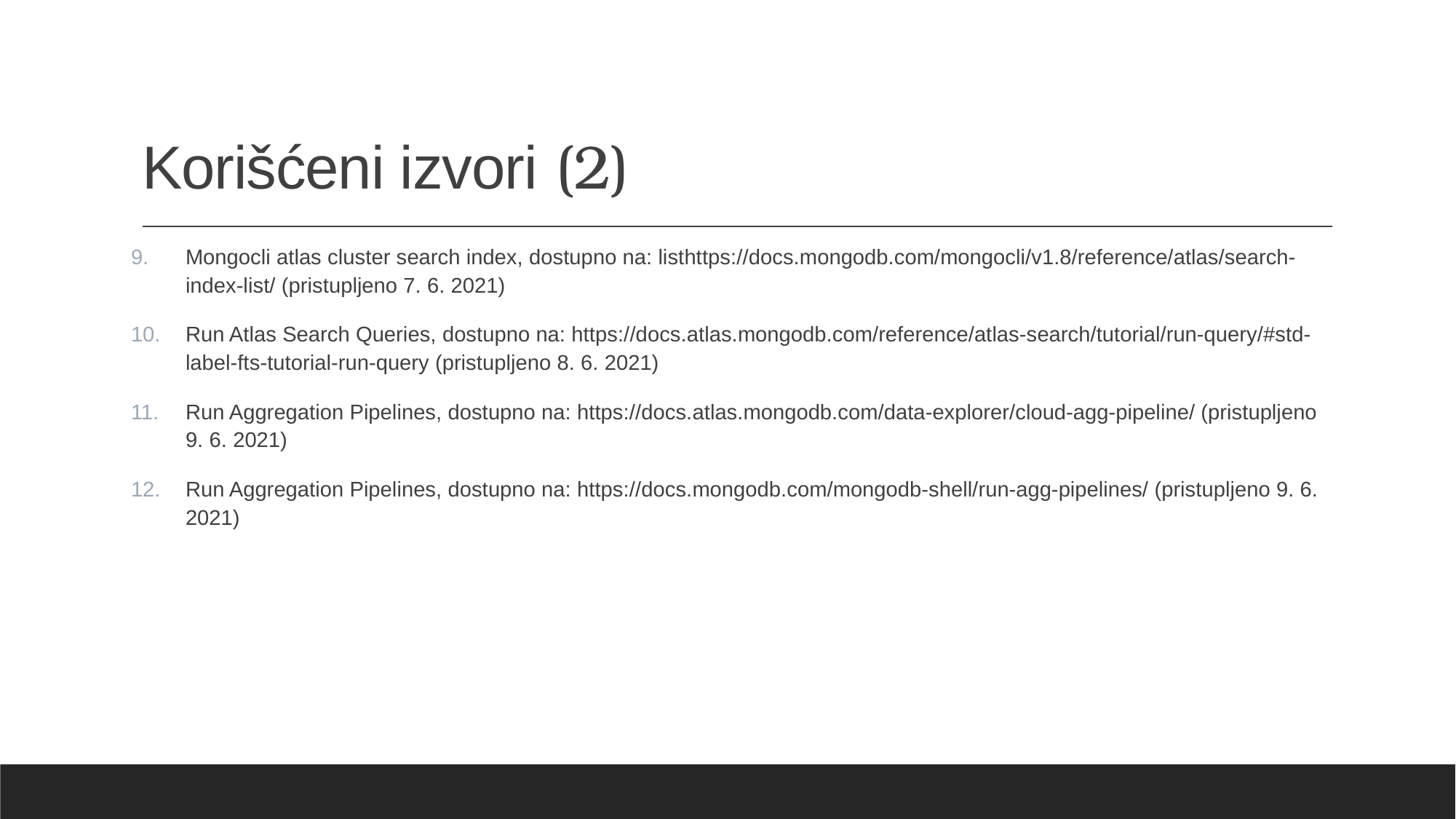

# Korišćeni izvori (2)
Mongocli atlas cluster search index, dostupno na: listhttps://docs.mongodb.com/mongocli/v1.8/reference/atlas/search-index-list/ (pristupljeno 7. 6. 2021)
Run Atlas Search Queries, dostupno na: https://docs.atlas.mongodb.com/reference/atlas-search/tutorial/run-query/#std-label-fts-tutorial-run-query (pristupljeno 8. 6. 2021)
Run Aggregation Pipelines, dostupno na: https://docs.atlas.mongodb.com/data-explorer/cloud-agg-pipeline/ (pristupljeno 9. 6. 2021)
Run Aggregation Pipelines, dostupno na: https://docs.mongodb.com/mongodb-shell/run-agg-pipelines/ (pristupljeno 9. 6. 2021)